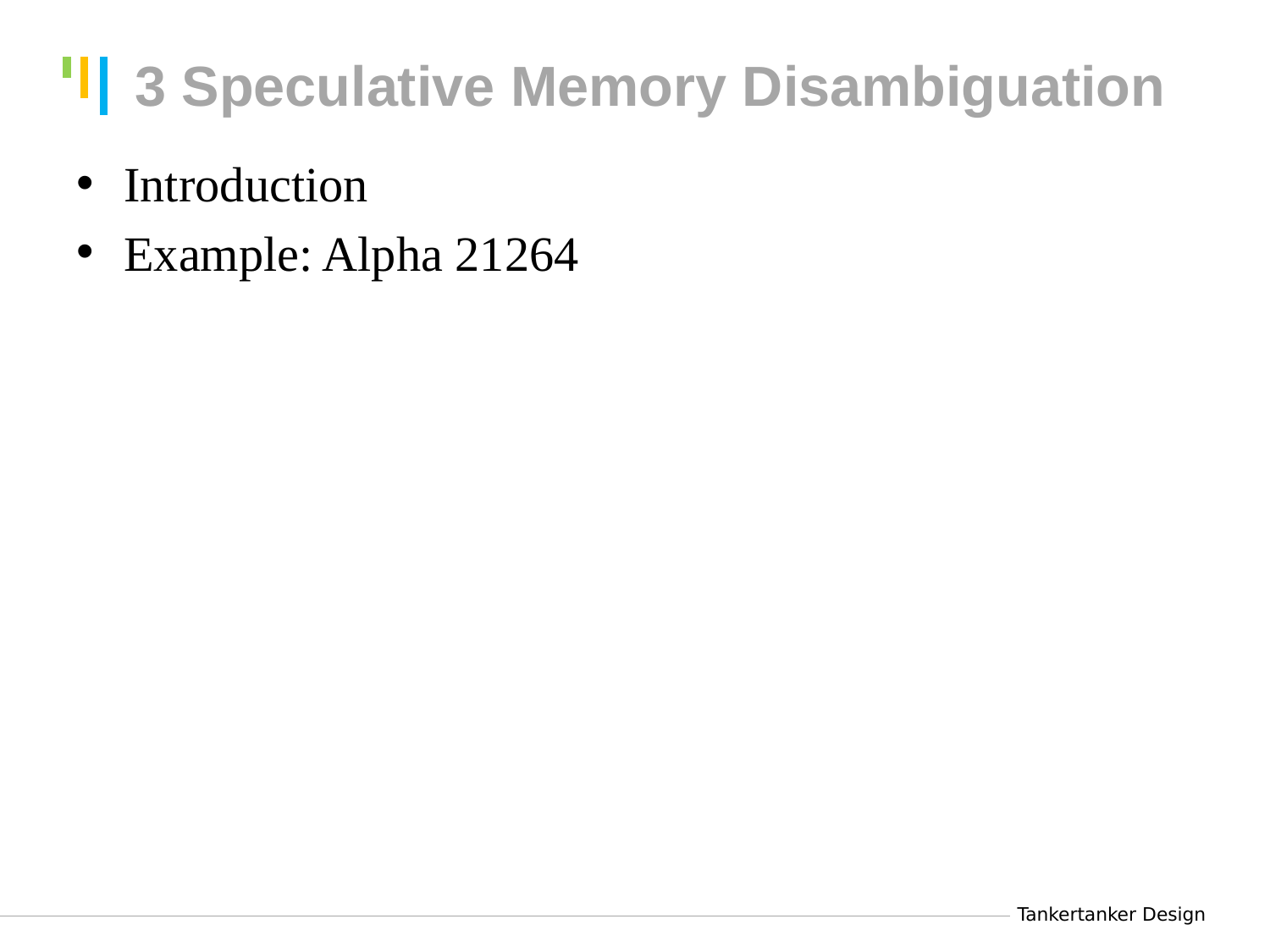

# 3 Speculative Memory Disambiguation
Introduction
Example: Alpha 21264